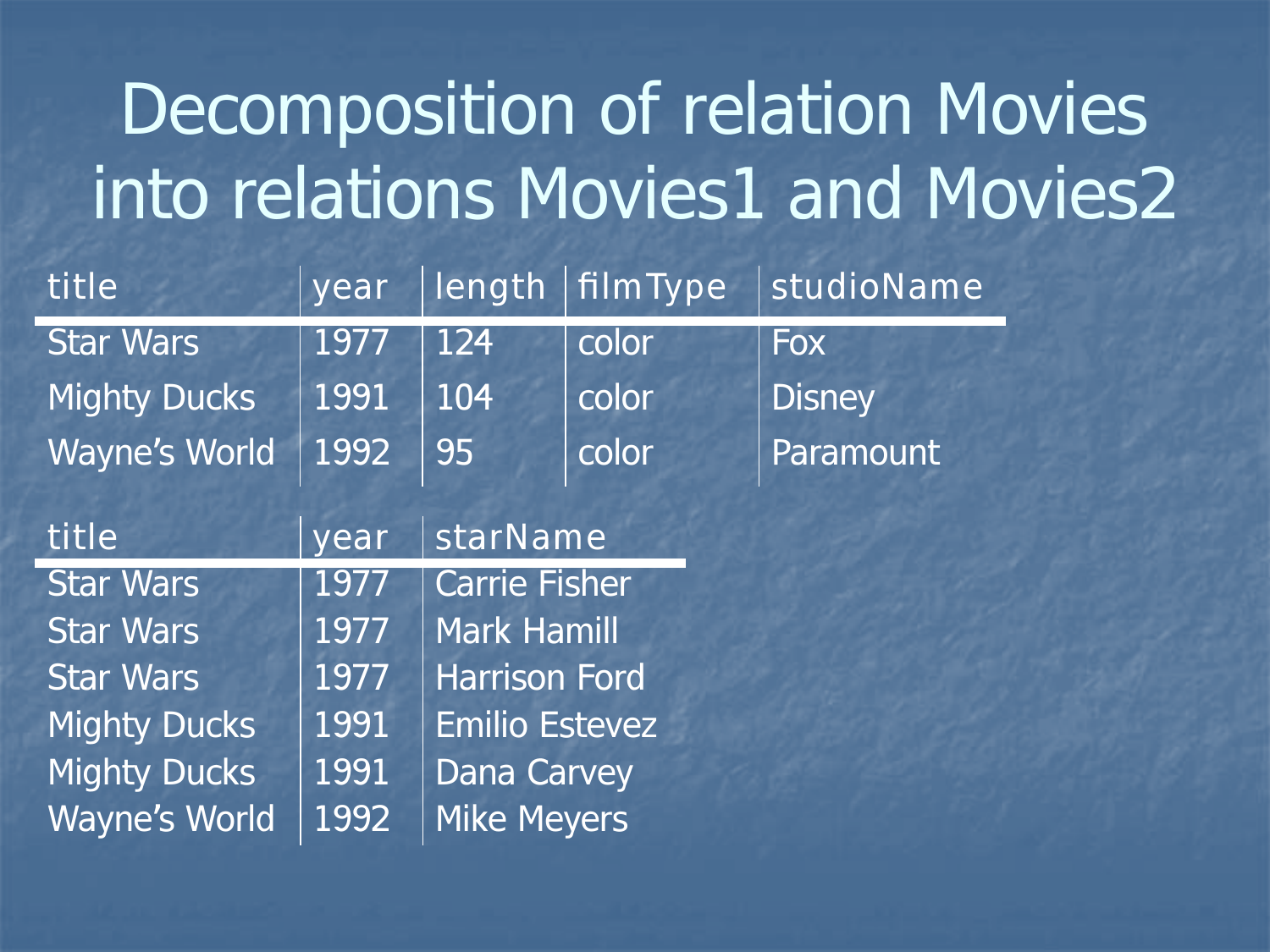

# Decomposition of relation Movies into relations Movies1 and Movies2
| title | year | length | filmType | studioName |
| --- | --- | --- | --- | --- |
| Star Wars | 1977 | 124 | color | Fox |
| Mighty Ducks | 1991 | 104 | color | Disney |
| Wayne’s World | 1992 | 95 | color | Paramount |
| title | year | starName |
| --- | --- | --- |
| Star Wars | 1977 | Carrie Fisher |
| Star Wars | 1977 | Mark Hamill |
| Star Wars | 1977 | Harrison Ford |
| Mighty Ducks | 1991 | Emilio Estevez |
| Mighty Ducks | 1991 | Dana Carvey |
| Wayne’s World | 1992 | Mike Meyers |